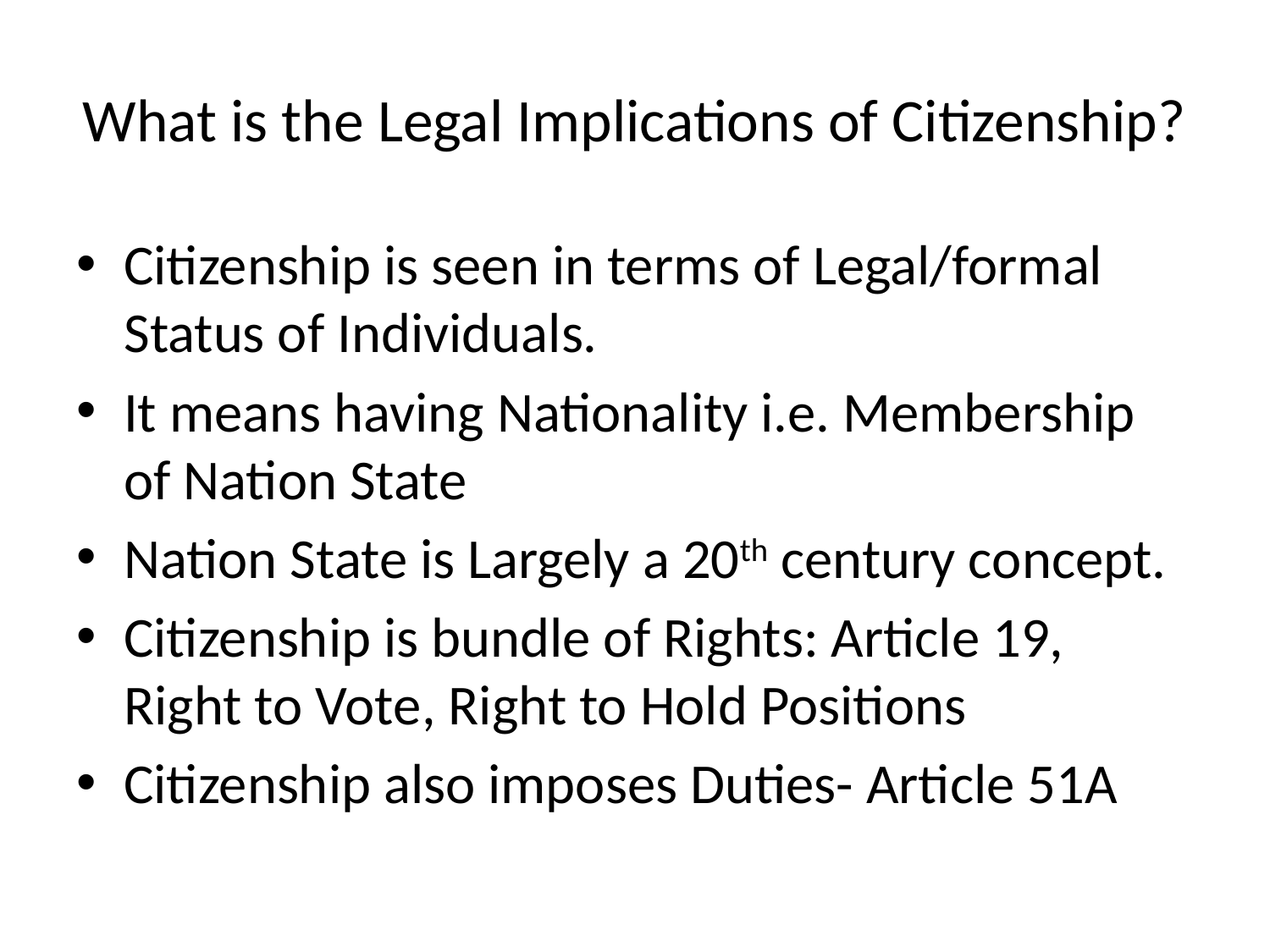

# What is the Legal Implications of Citizenship?
Citizenship is seen in terms of Legal/formal Status of Individuals.
It means having Nationality i.e. Membership of Nation State
Nation State is Largely a 20th century concept.
Citizenship is bundle of Rights: Article 19, Right to Vote, Right to Hold Positions
Citizenship also imposes Duties- Article 51A